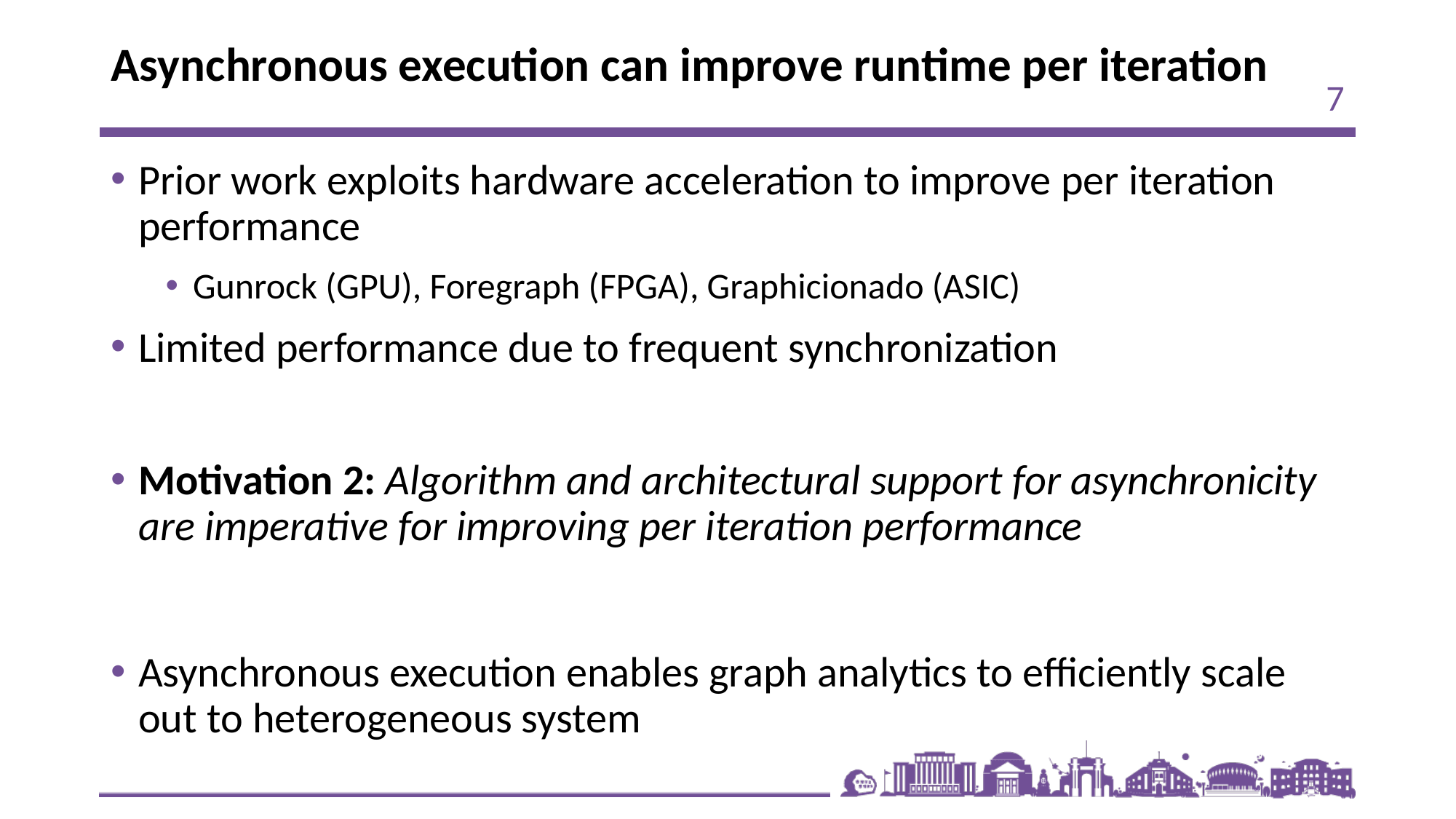

# Asynchronous execution can improve runtime per iteration
7
Prior work exploits hardware acceleration to improve per iteration performance
Gunrock (GPU), Foregraph (FPGA), Graphicionado (ASIC)
Limited performance due to frequent synchronization

Motivation 2: Algorithm and architectural support for asynchronicity are imperative for improving per iteration performance

Asynchronous execution enables graph analytics to efficiently scale out to heterogeneous system